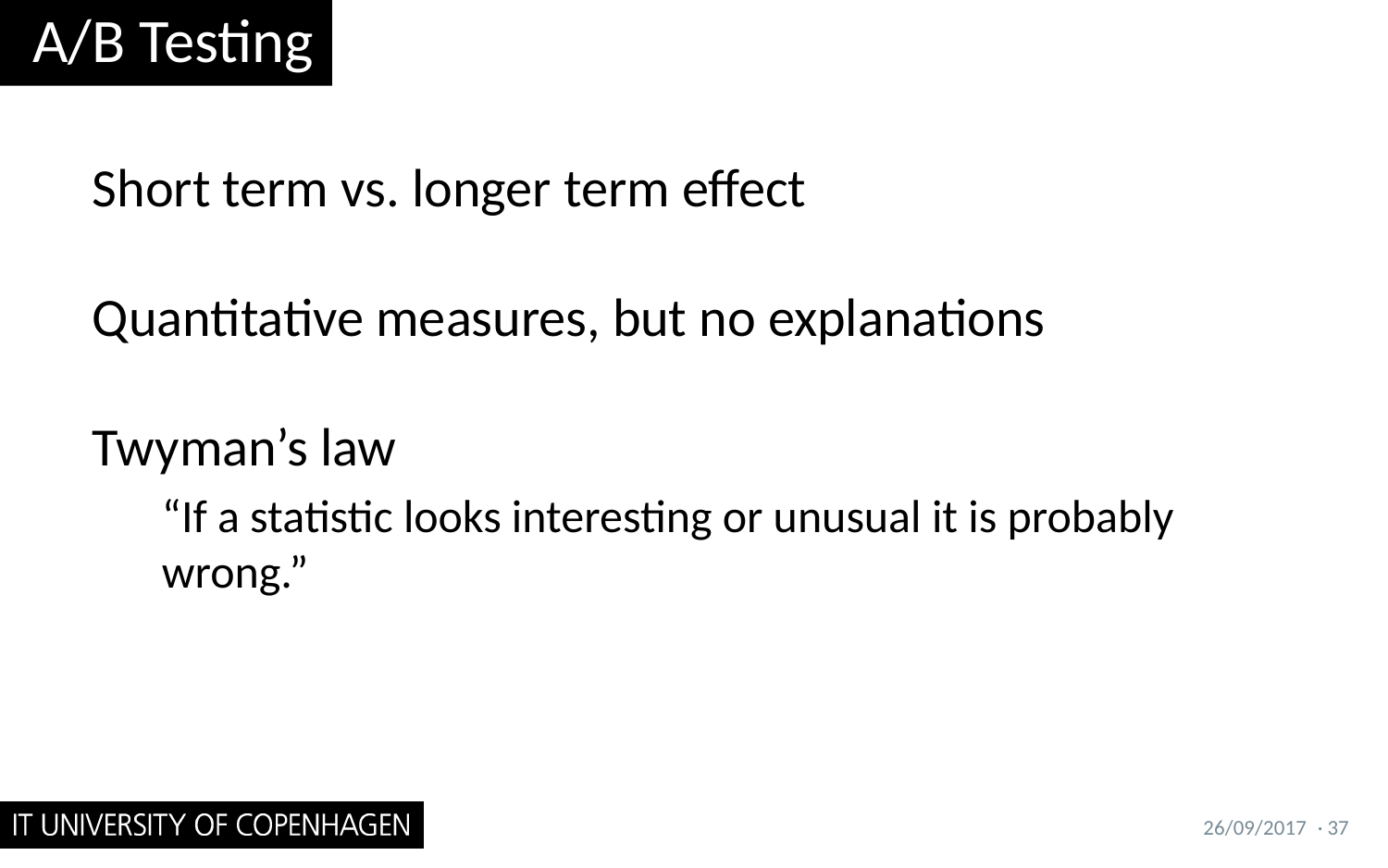

# A/B Testing
Short term vs. longer term effect

Quantitative measures, but no explanations

Twyman’s law
“If a statistic looks interesting or unusual it is probably wrong.”

26/09/2017
· 37